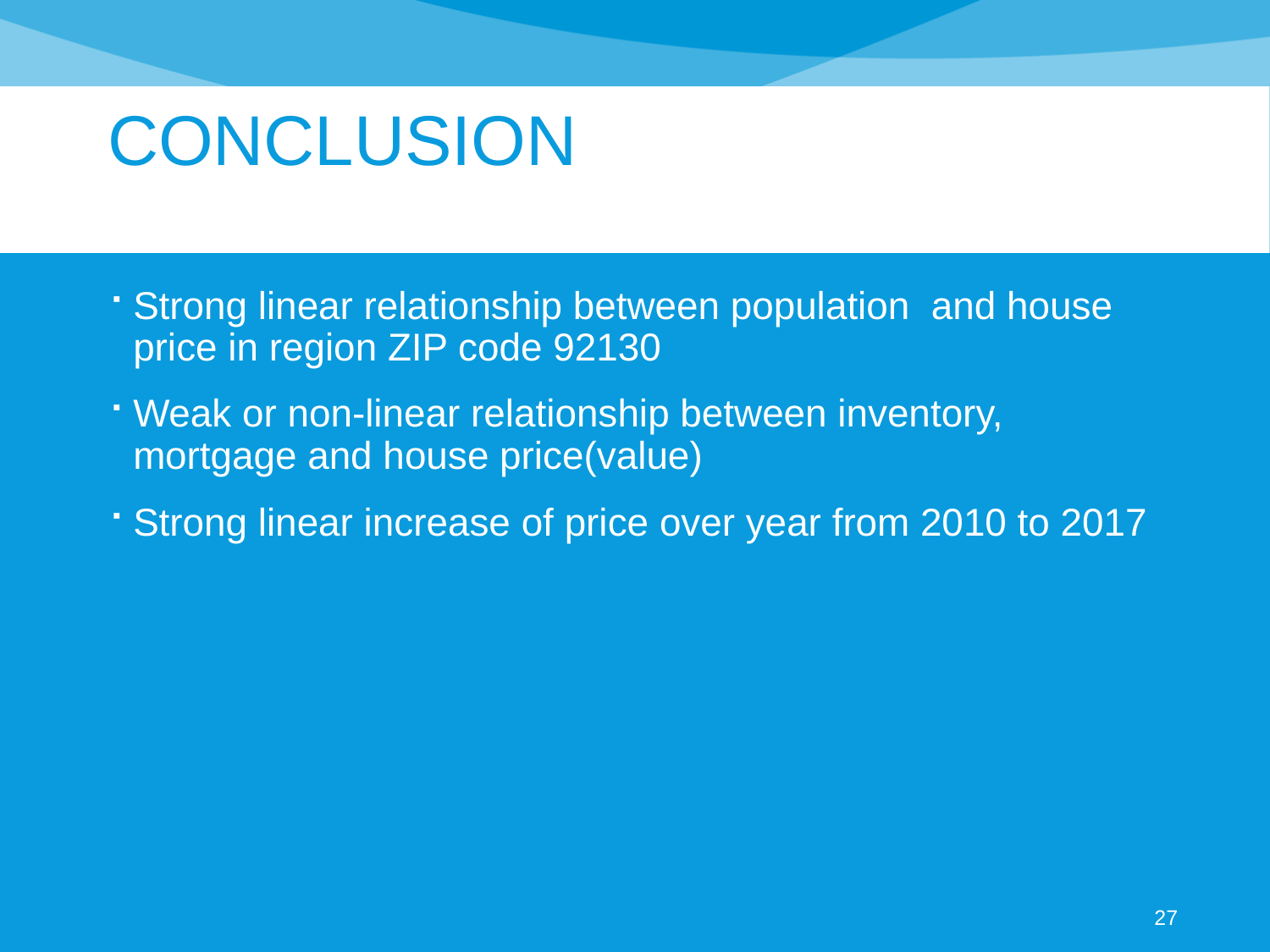

# Conclusion
Strong linear relationship between population  and house price in region ZIP code 92130
Weak or non-linear relationship between inventory, mortgage and house price(value)
Strong linear increase of price over year from 2010 to 2017

27